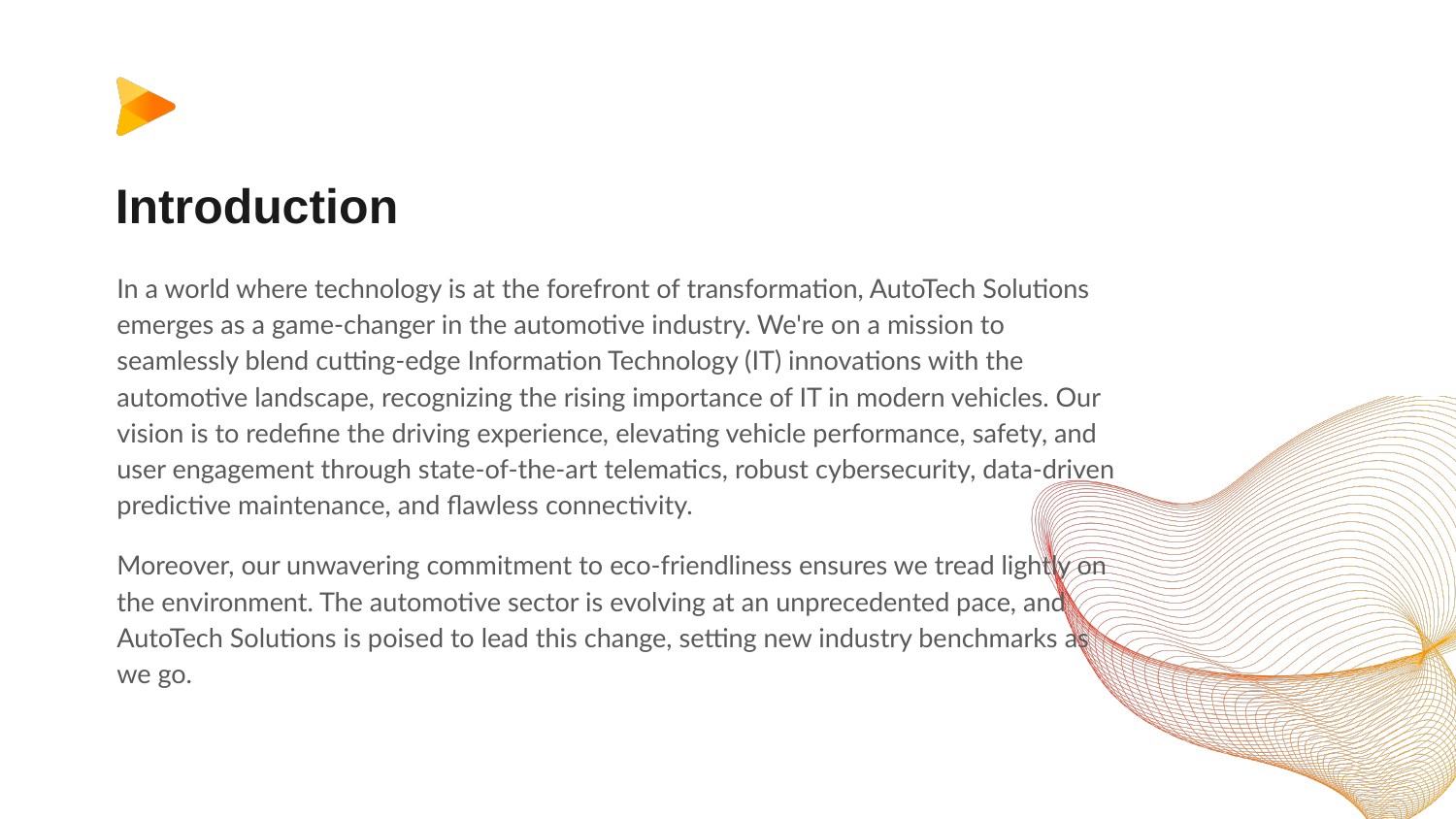

# Introduction
In a world where technology is at the forefront of transformation, AutoTech Solutions emerges as a game-changer in the automotive industry. We're on a mission to seamlessly blend cutting-edge Information Technology (IT) innovations with the automotive landscape, recognizing the rising importance of IT in modern vehicles. Our vision is to redefine the driving experience, elevating vehicle performance, safety, and user engagement through state-of-the-art telematics, robust cybersecurity, data-driven predictive maintenance, and flawless connectivity.
Moreover, our unwavering commitment to eco-friendliness ensures we tread lightly on the environment. The automotive sector is evolving at an unprecedented pace, and AutoTech Solutions is poised to lead this change, setting new industry benchmarks as we go.